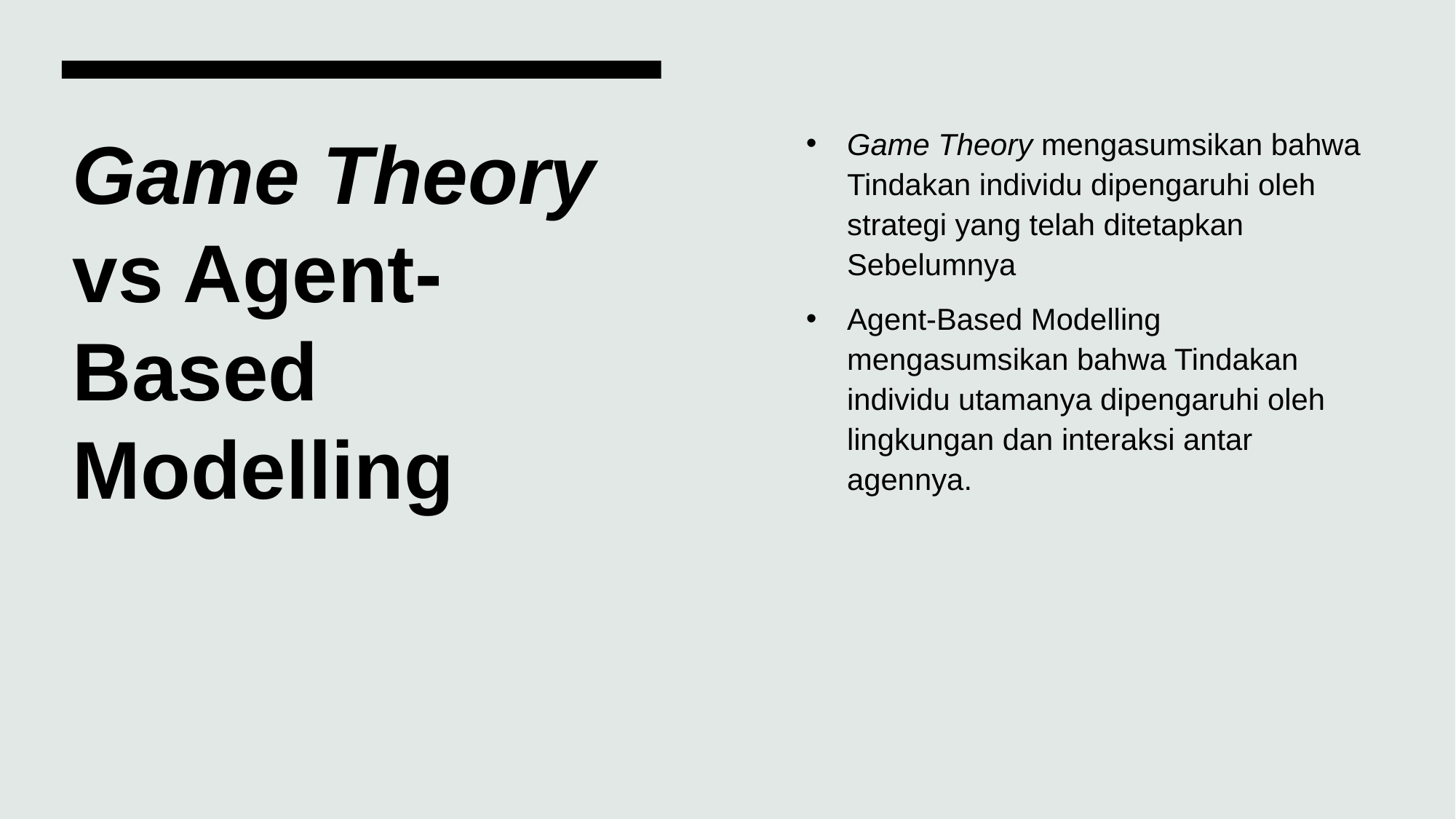

Game Theory mengasumsikan bahwa Tindakan individu dipengaruhi oleh strategi yang telah ditetapkan Sebelumnya
Agent-Based Modelling mengasumsikan bahwa Tindakan individu utamanya dipengaruhi oleh lingkungan dan interaksi antar agennya.
# Game Theory vs Agent-Based Modelling